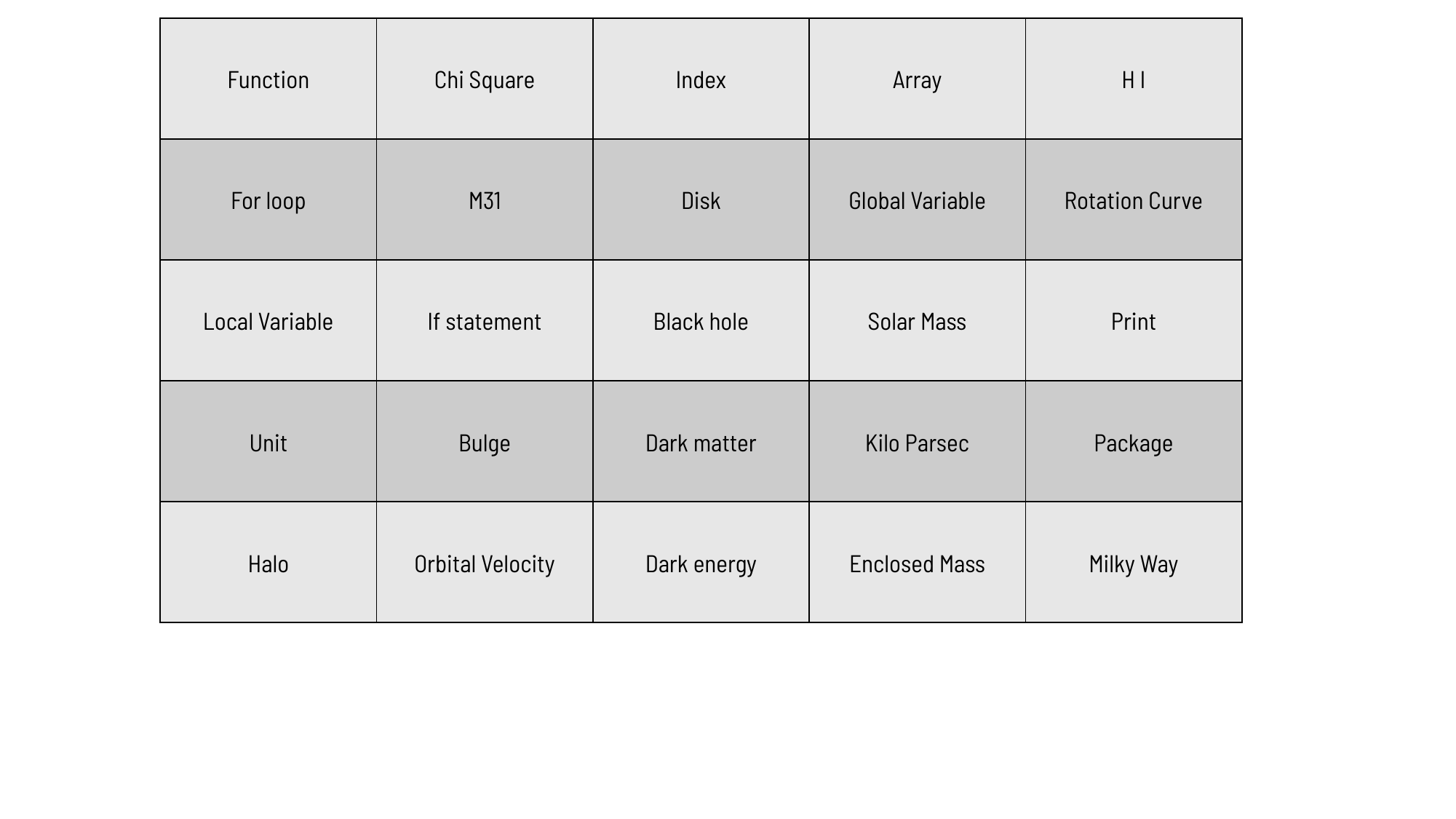

| Function | Chi Square | Index | Array | H I |
| --- | --- | --- | --- | --- |
| For loop | M31 | Disk | Global Variable | Rotation Curve |
| Local Variable | If statement | Black hole | Solar Mass | Print |
| Unit | Bulge | Dark matter | Kilo Parsec | Package |
| Halo | Orbital Velocity | Dark energy | Enclosed Mass | Milky Way |